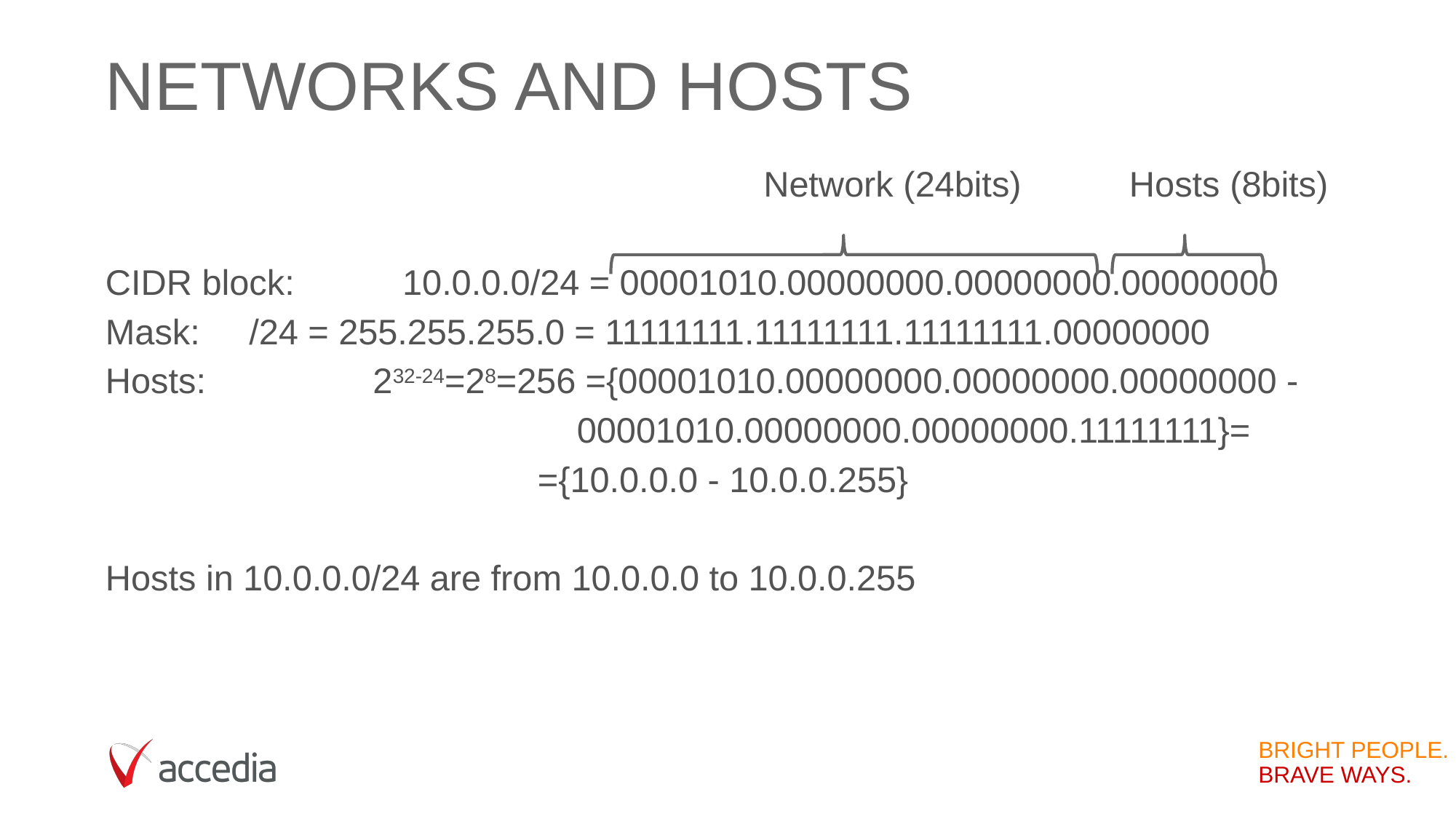

# NETWORKs and HOSTS
                                                                   Network (24bits)           Hosts (8bits)

CIDR block:           10.0.0.0/24 = 00001010.00000000.00000000.00000000
Mask:     /24 = 255.255.255.0 = 11111111.11111111.11111111.00000000
Hosts:                 232-24=28=256 ={00001010.00000000.00000000.00000000 -
	              		        00001010.00000000.00000000.11111111}=
				    ={10.0.0.0 - 10.0.0.255}

Hosts in 10.0.0.0/24 are from 10.0.0.0 to 10.0.0.255